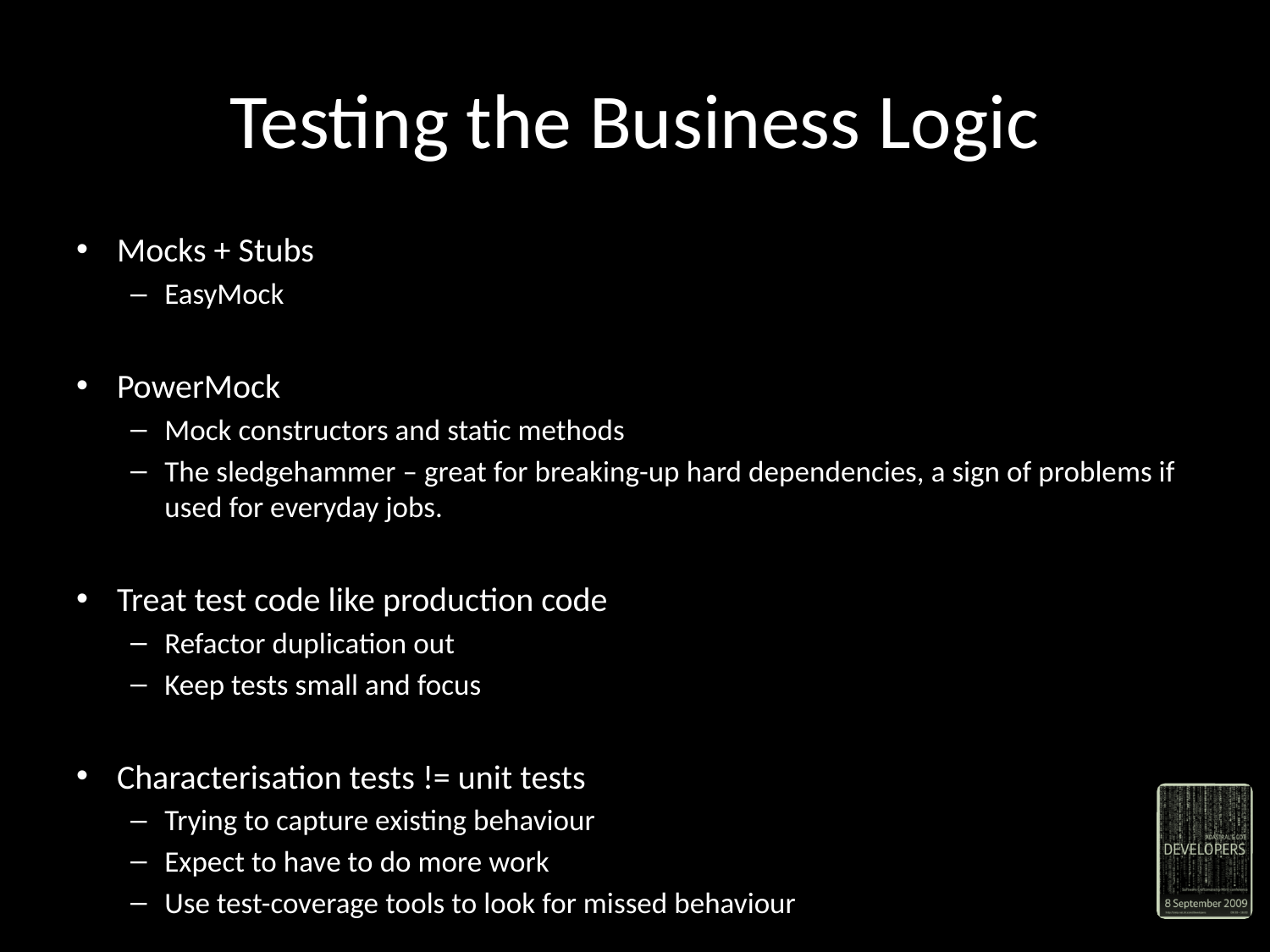

# Testing the Business Logic
Mocks + Stubs
EasyMock

PowerMock
Mock constructors and static methods
The sledgehammer – great for breaking-up hard dependencies, a sign of problems if used for everyday jobs.

Treat test code like production code
Refactor duplication out
Keep tests small and focus

Characterisation tests != unit tests
Trying to capture existing behaviour
Expect to have to do more work
Use test-coverage tools to look for missed behaviour